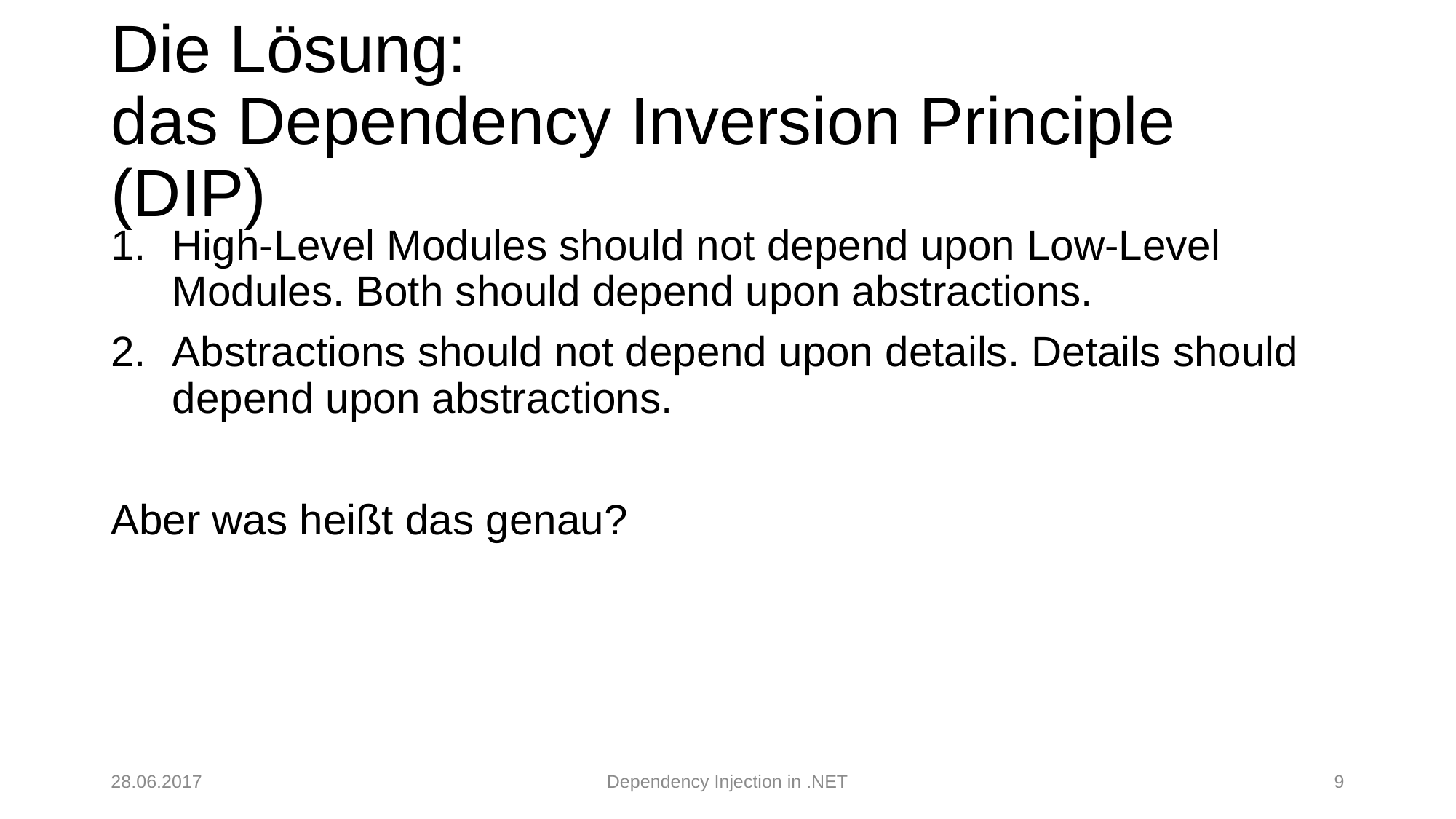

# Die Lösung: das Dependency Inversion Principle (DIP)
High-Level Modules should not depend upon Low-Level Modules. Both should depend upon abstractions.
Abstractions should not depend upon details. Details should depend upon abstractions.

Aber was heißt das genau?
28.06.2017
Dependency Injection in .NET
9